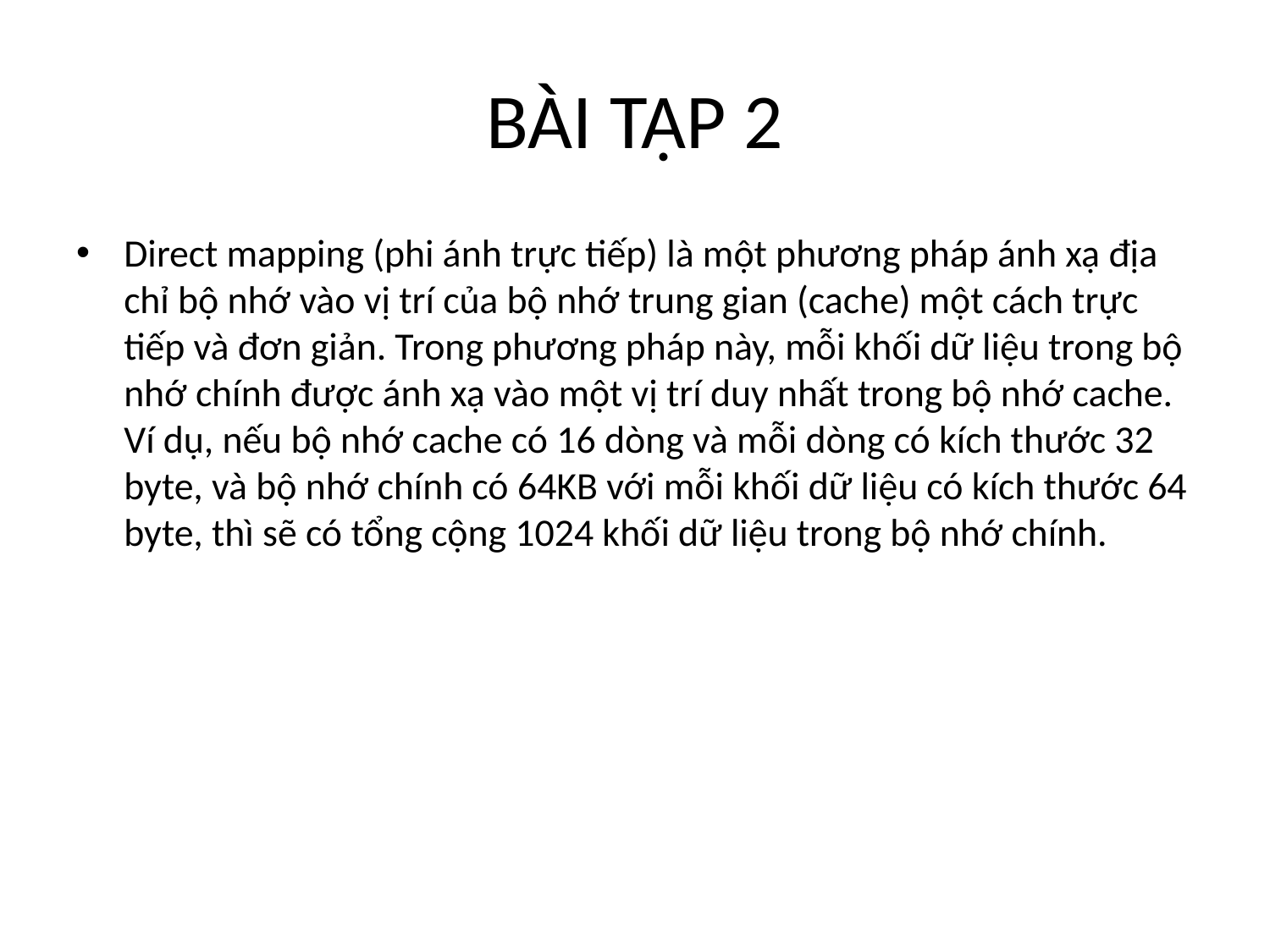

# BÀI TẬP 2
Direct mapping (phi ánh trực tiếp) là một phương pháp ánh xạ địa chỉ bộ nhớ vào vị trí của bộ nhớ trung gian (cache) một cách trực tiếp và đơn giản. Trong phương pháp này, mỗi khối dữ liệu trong bộ nhớ chính được ánh xạ vào một vị trí duy nhất trong bộ nhớ cache. Ví dụ, nếu bộ nhớ cache có 16 dòng và mỗi dòng có kích thước 32 byte, và bộ nhớ chính có 64KB với mỗi khối dữ liệu có kích thước 64 byte, thì sẽ có tổng cộng 1024 khối dữ liệu trong bộ nhớ chính.